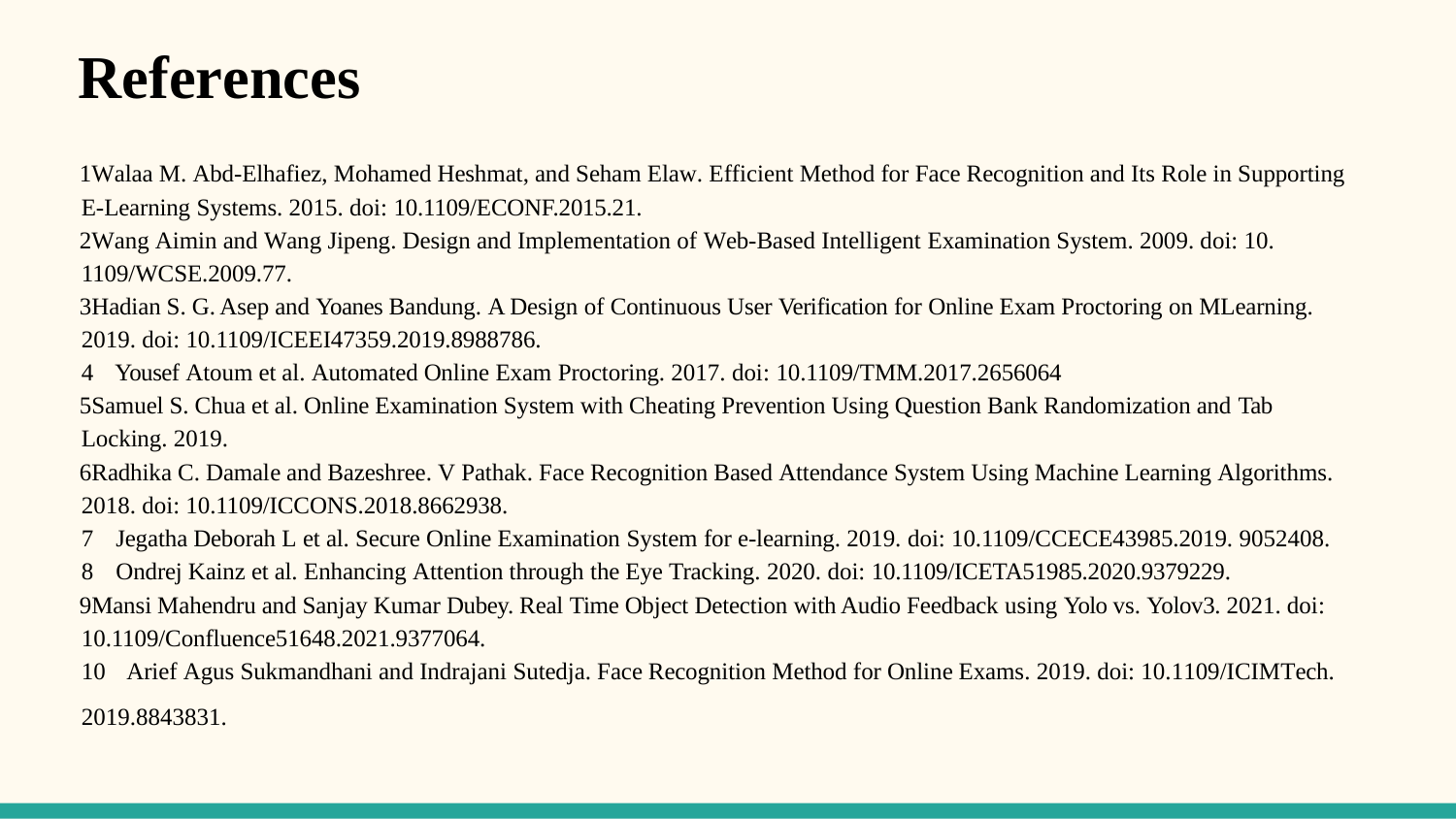

# References
Walaa M. Abd-Elhafiez, Mohamed Heshmat, and Seham Elaw. Efficient Method for Face Recognition and Its Role in Supporting  E-Learning Systems. 2015. doi: 10.1109/ECONF.2015.21.
Wang Aimin and Wang Jipeng. Design and Implementation of Web-Based Intelligent Examination System. 2009. doi: 10.  1109/WCSE.2009.77.
Hadian S. G. Asep and Yoanes Bandung. A Design of Continuous User Verification for Online Exam Proctoring on MLearning.  2019. doi: 10.1109/ICEEI47359.2019.8988786.
Yousef Atoum et al. Automated Online Exam Proctoring. 2017. doi: 10.1109/TMM.2017.2656064
Samuel S. Chua et al. Online Examination System with Cheating Prevention Using Question Bank Randomization and Tab  Locking. 2019.
Radhika C. Damale and Bazeshree. V Pathak. Face Recognition Based Attendance System Using Machine Learning Algorithms.  2018. doi: 10.1109/ICCONS.2018.8662938.
Jegatha Deborah L et al. Secure Online Examination System for e-learning. 2019. doi: 10.1109/CCECE43985.2019. 9052408.
Ondrej Kainz et al. Enhancing Attention through the Eye Tracking. 2020. doi: 10.1109/ICETA51985.2020.9379229.
Mansi Mahendru and Sanjay Kumar Dubey. Real Time Object Detection with Audio Feedback using Yolo vs. Yolov3. 2021. doi:  10.1109/Confluence51648.2021.9377064.
Arief Agus Sukmandhani and Indrajani Sutedja. Face Recognition Method for Online Exams. 2019. doi: 10.1109/ICIMTech.
2019.8843831.